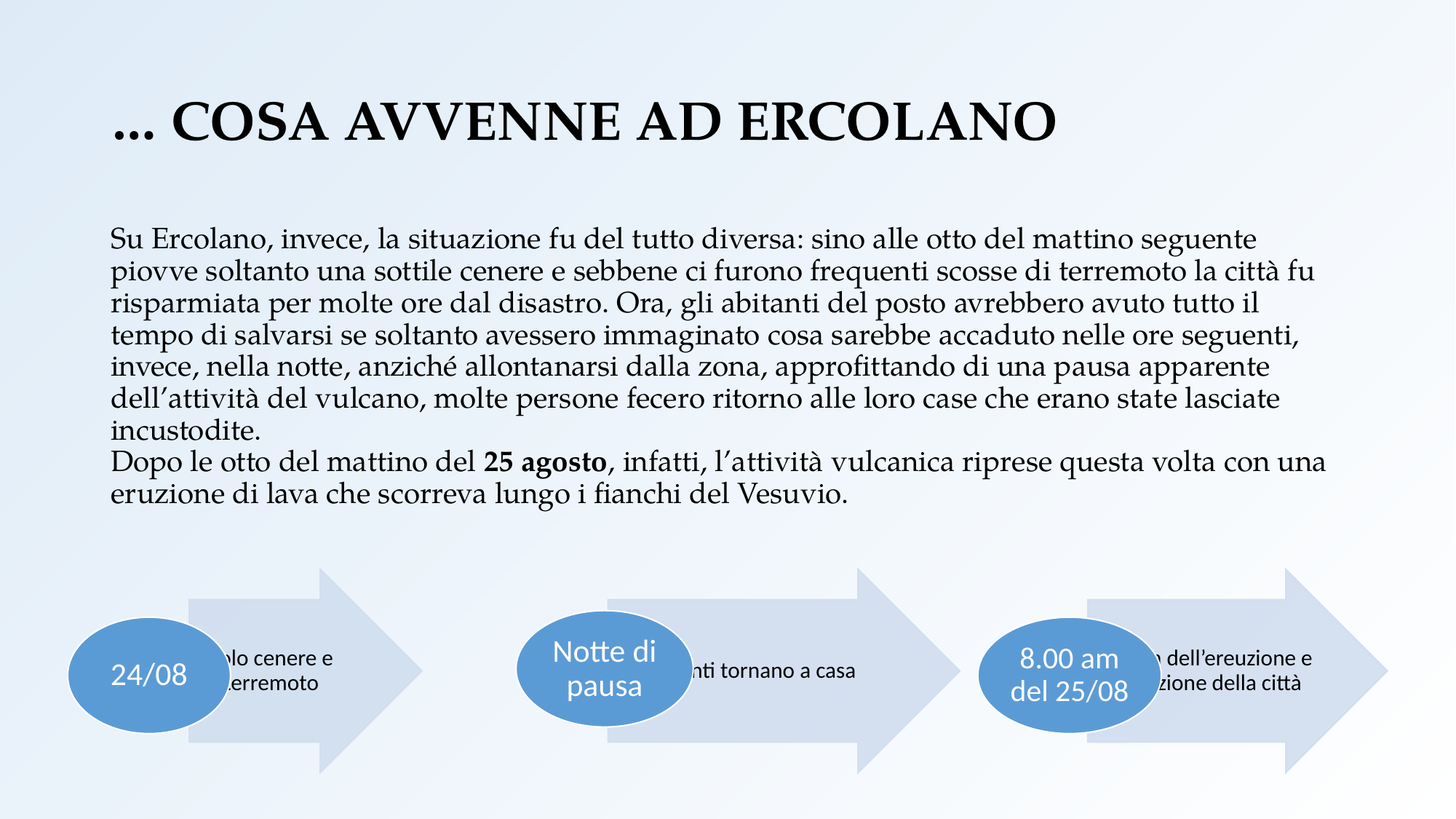

# … COSA AVVENNE AD ERCOLANO
Su Ercolano, invece, la situazione fu del tutto diversa: sino alle otto del mattino seguente piovve soltanto una sottile cenere e sebbene ci furono frequenti scosse di terremoto la città fu risparmiata per molte ore dal disastro. Ora, gli abitanti del posto avrebbero avuto tutto il tempo di salvarsi se soltanto avessero immaginato cosa sarebbe accaduto nelle ore seguenti, invece, nella notte, anziché allontanarsi dalla zona, approfittando di una pausa apparente dell’attività del vulcano, molte persone fecero ritorno alle loro case che erano state lasciate incustodite.
Dopo le otto del mattino del 25 agosto, infatti, l’attività vulcanica riprese questa volta con una eruzione di lava che scorreva lungo i fianchi del Vesuvio.
Solo cenere e terremoto
24/08
Abitanti tornano a casa
Notte di pausa
Ripresa dell’ereuzione e distruzione della città
8.00 am del 25/08